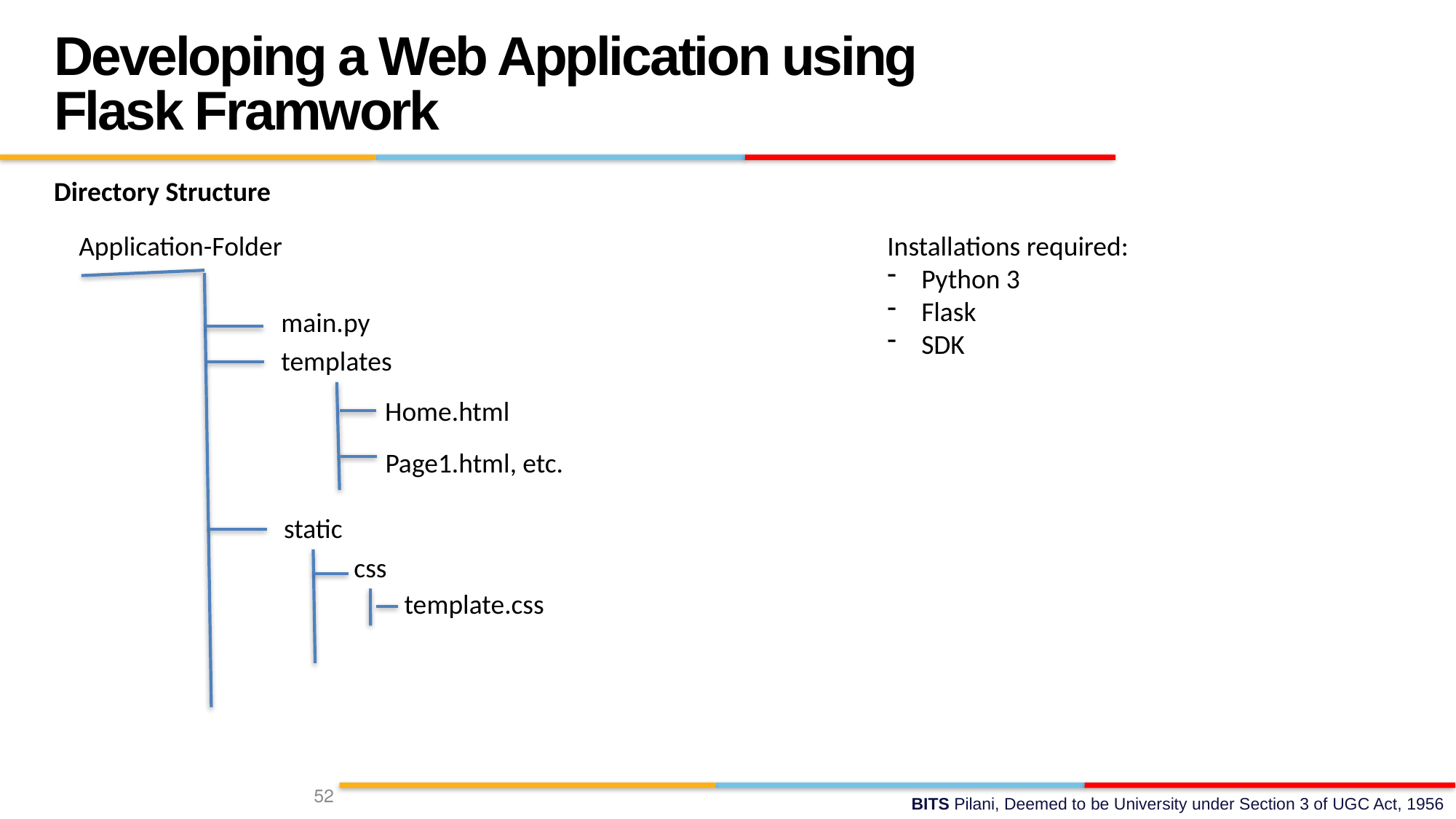

Developing a Web Application using Flask Framwork
Directory Structure
Application-Folder
Installations required:
Python 3
Flask
SDK
main.py
templates
Home.html
Page1.html, etc.
static
css
template.css
52